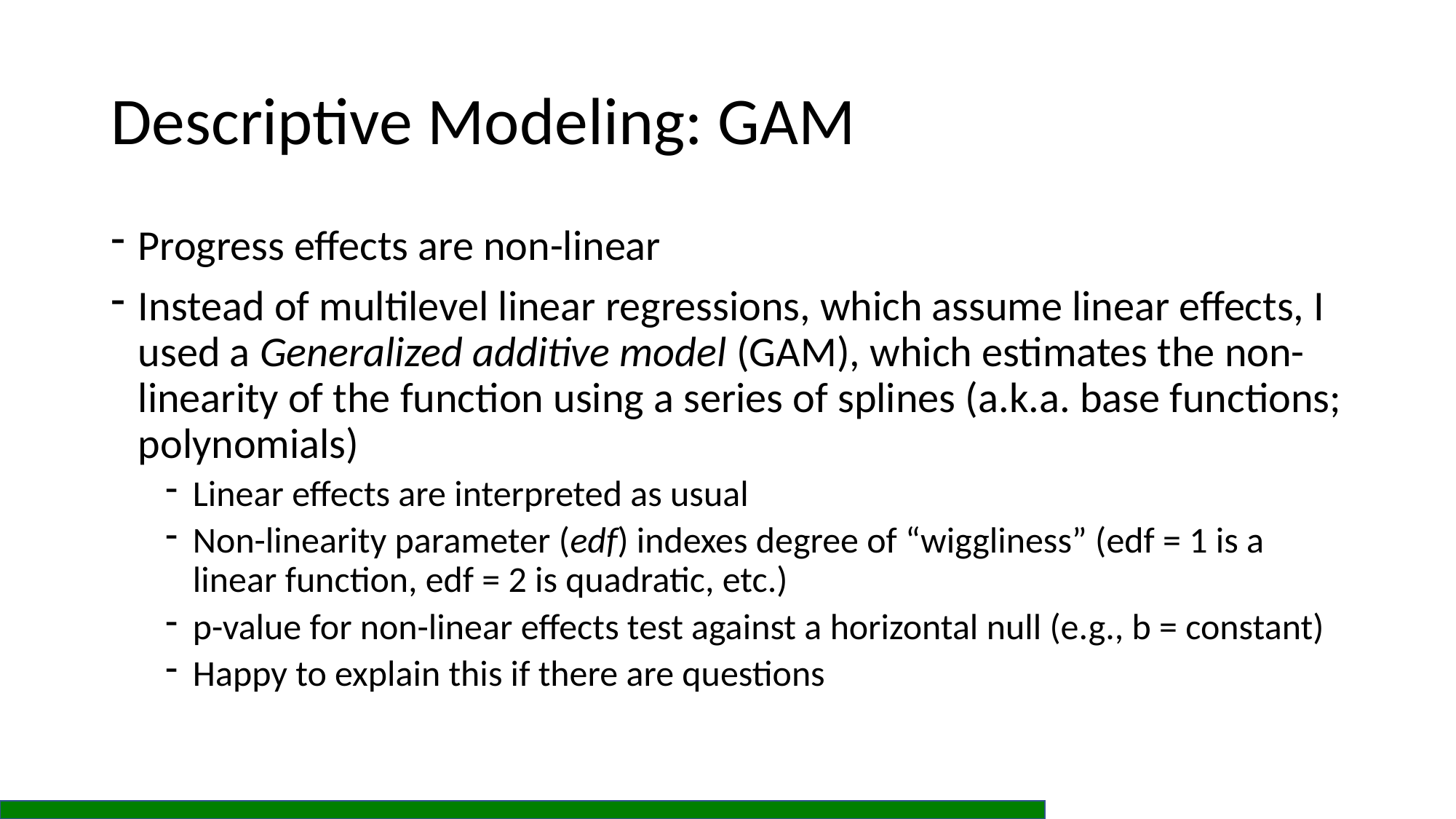

# Descriptive Modeling: GAM
Progress effects are non-linear
Instead of multilevel linear regressions, which assume linear effects, I used a Generalized additive model (GAM), which estimates the non-linearity of the function using a series of splines (a.k.a. base functions; polynomials)
Linear effects are interpreted as usual
Non-linearity parameter (edf) indexes degree of “wiggliness” (edf = 1 is a linear function, edf = 2 is quadratic, etc.)
p-value for non-linear effects test against a horizontal null (e.g., b = constant)
Happy to explain this if there are questions